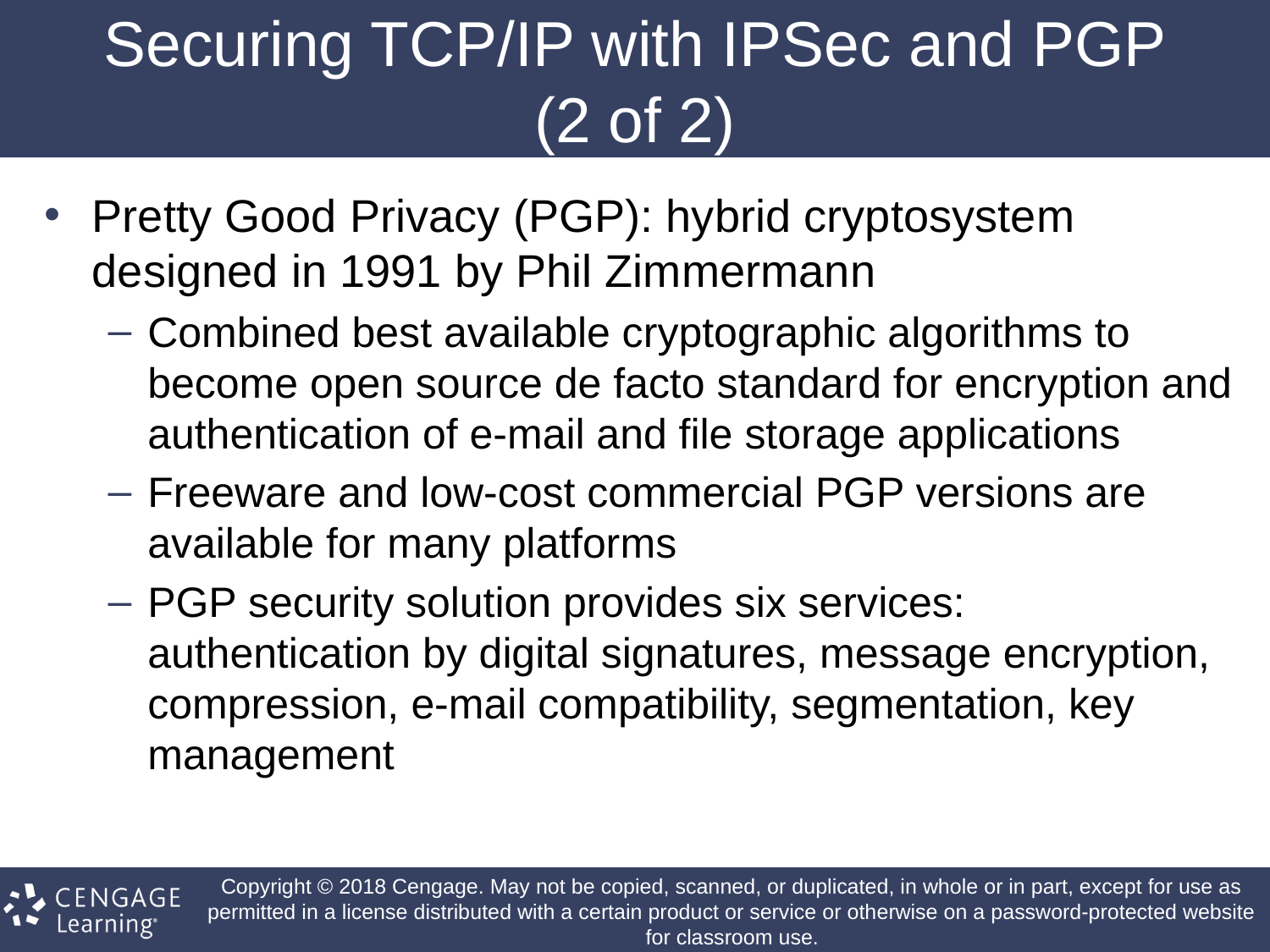

# Securing TCP/IP with IPSec and PGP (2 of 2)
Pretty Good Privacy (PGP): hybrid cryptosystem designed in 1991 by Phil Zimmermann
Combined best available cryptographic algorithms to become open source de facto standard for encryption and authentication of e-mail and file storage applications
Freeware and low-cost commercial PGP versions are available for many platforms
PGP security solution provides six services: authentication by digital signatures, message encryption, compression, e-mail compatibility, segmentation, key management